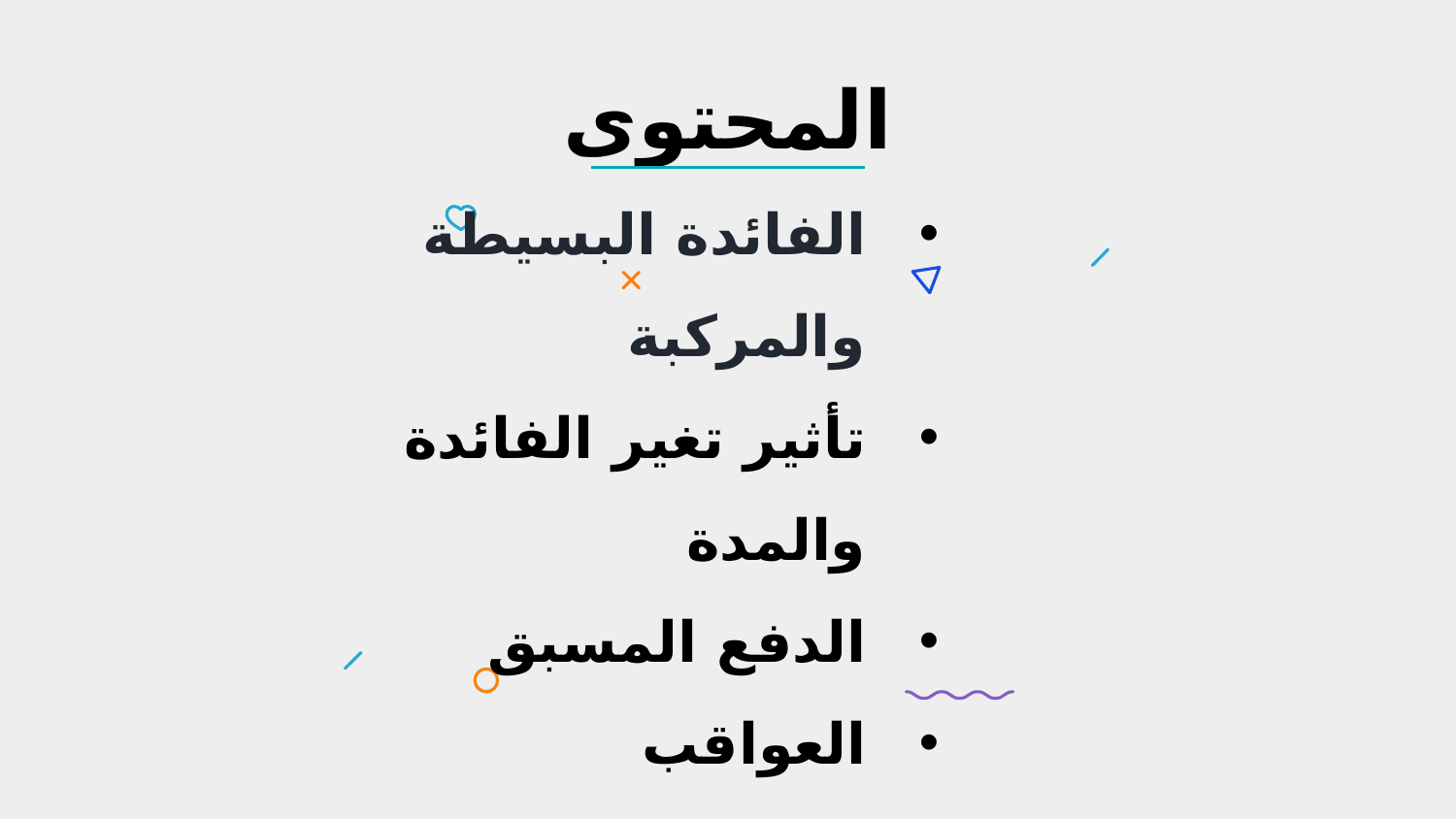

# المحتوى
الفائدة البسيطة والمركبة
تأثير تغير الفائدة والمدة
الدفع المسبق
العواقب